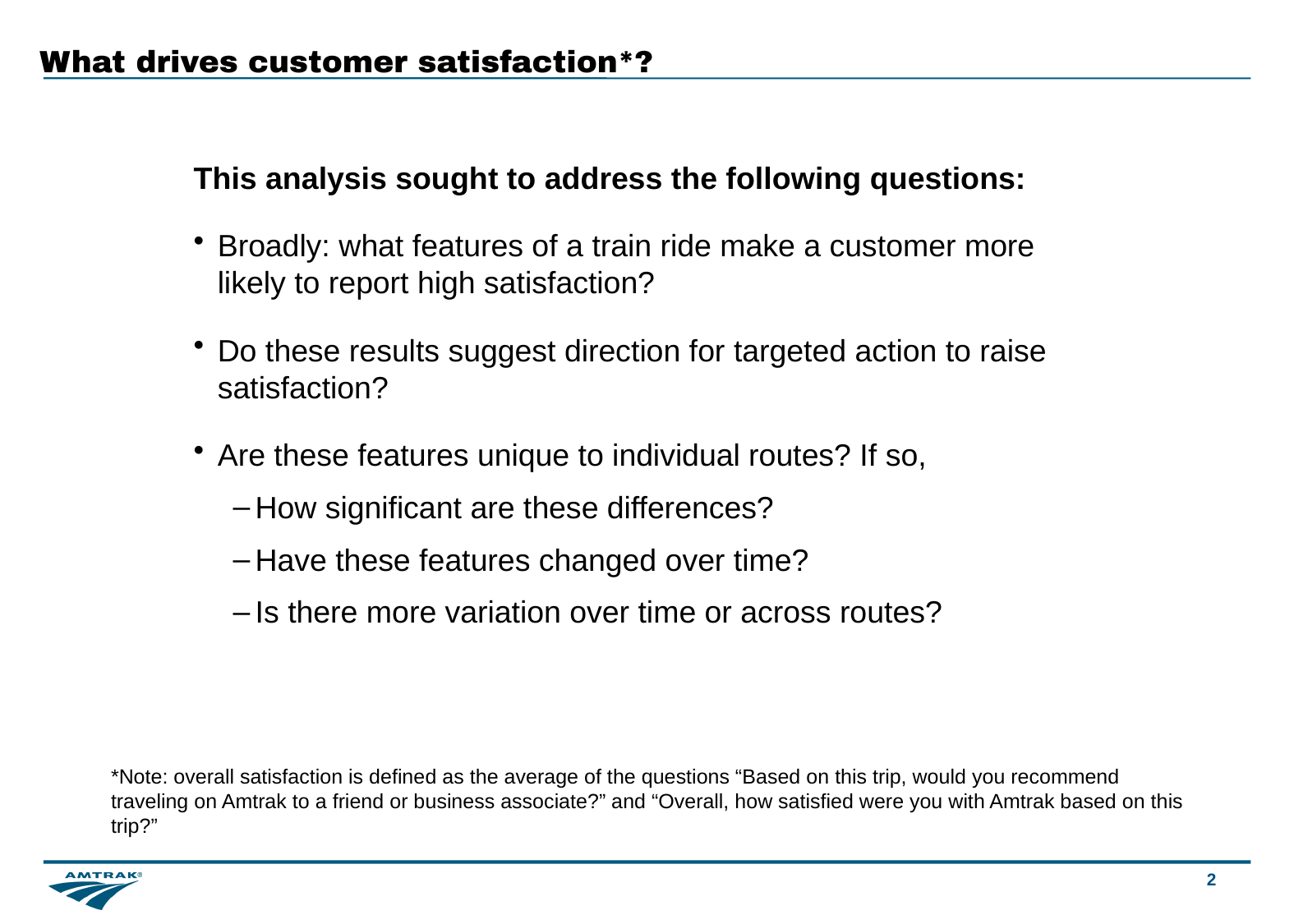

# What drives customer satisfaction*?
This analysis sought to address the following questions:
Broadly: what features of a train ride make a customer more likely to report high satisfaction?
Do these results suggest direction for targeted action to raise satisfaction?
Are these features unique to individual routes? If so,
How significant are these differences?
Have these features changed over time?
Is there more variation over time or across routes?

*Note: overall satisfaction is defined as the average of the questions “Based on this trip, would you recommend traveling on Amtrak to a friend or business associate?” and “Overall, how satisfied were you with Amtrak based on this trip?”